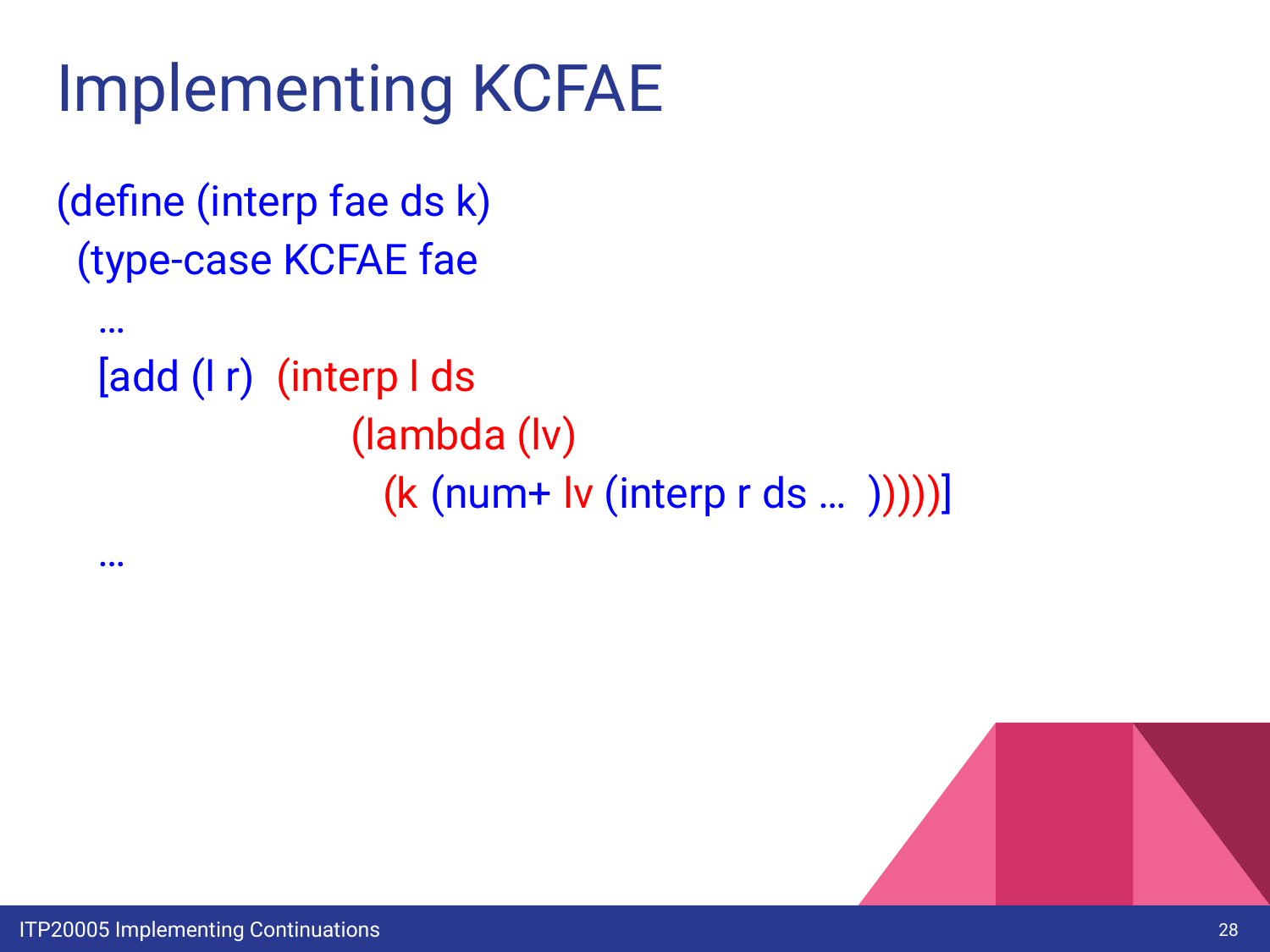

# Implementing KCFAE
(define (interp fae ds k)
  (type-case KCFAE fae
    …
    [add (l r)  (interp l ds
                            (lambda (lv)
                               (k (num+ lv (interp r ds …  )))))]
    …
28